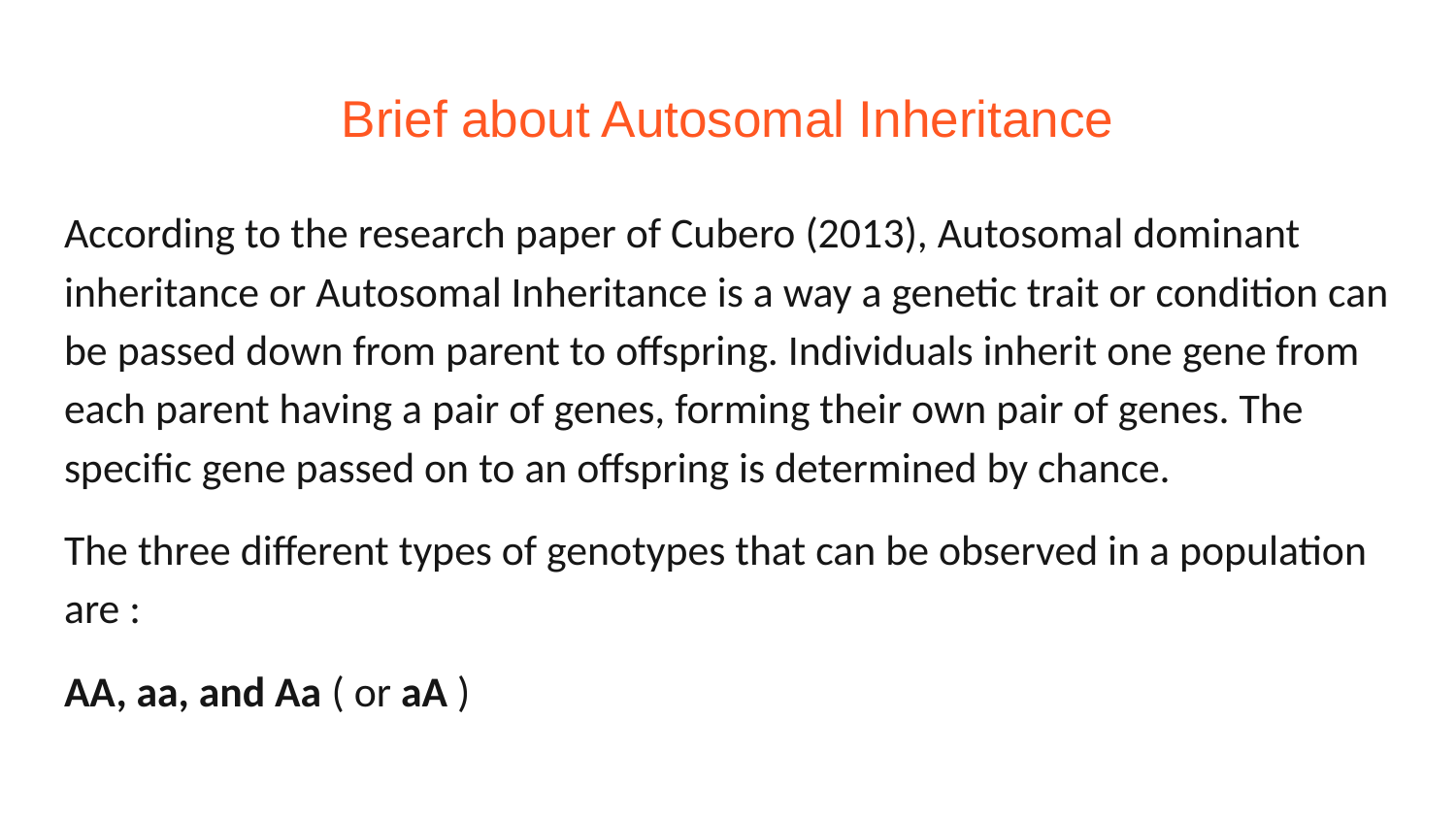

# Brief about Autosomal Inheritance
According to the research paper of Cubero (2013), Autosomal dominant inheritance or Autosomal Inheritance is a way a genetic trait or condition can be passed down from parent to offspring. Individuals inherit one gene from each parent having a pair of genes, forming their own pair of genes. The specific gene passed on to an offspring is determined by chance.
The three different types of genotypes that can be observed in a population are :
AA, aa, and Aa ( or aA )